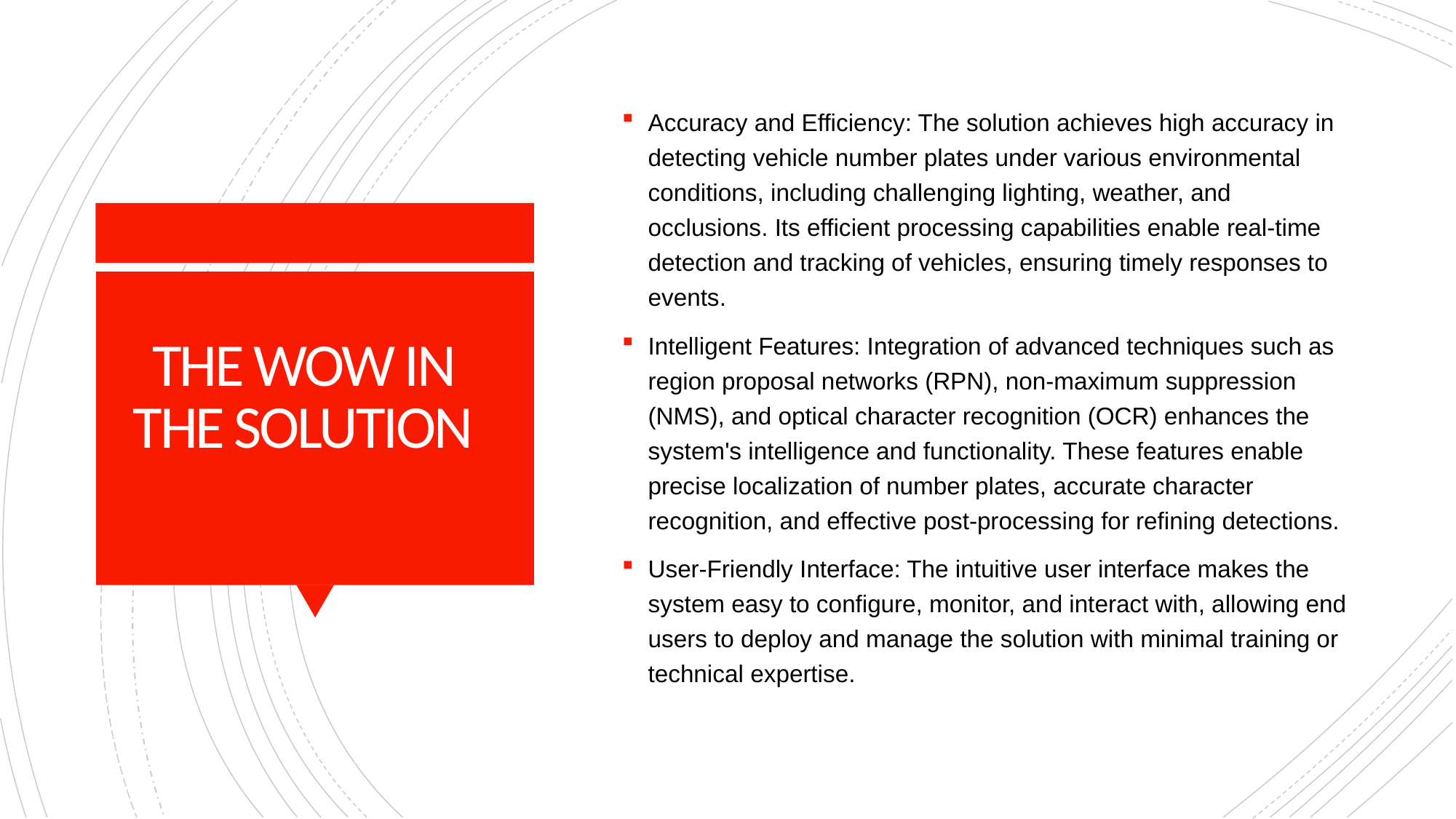

Accuracy and Efficiency: The solution achieves high accuracy in detecting vehicle number plates under various environmental conditions, including challenging lighting, weather, and occlusions. Its efficient processing capabilities enable real-time detection and tracking of vehicles, ensuring timely responses to events.
Intelligent Features: Integration of advanced techniques such as region proposal networks (RPN), non-maximum suppression (NMS), and optical character recognition (OCR) enhances the system's intelligence and functionality. These features enable precise localization of number plates, accurate character recognition, and effective post-processing for refining detections.
User-Friendly Interface: The intuitive user interface makes the system easy to configure, monitor, and interact with, allowing end users to deploy and manage the solution with minimal training or technical expertise.

# THE WOW IN THE SOLUTION